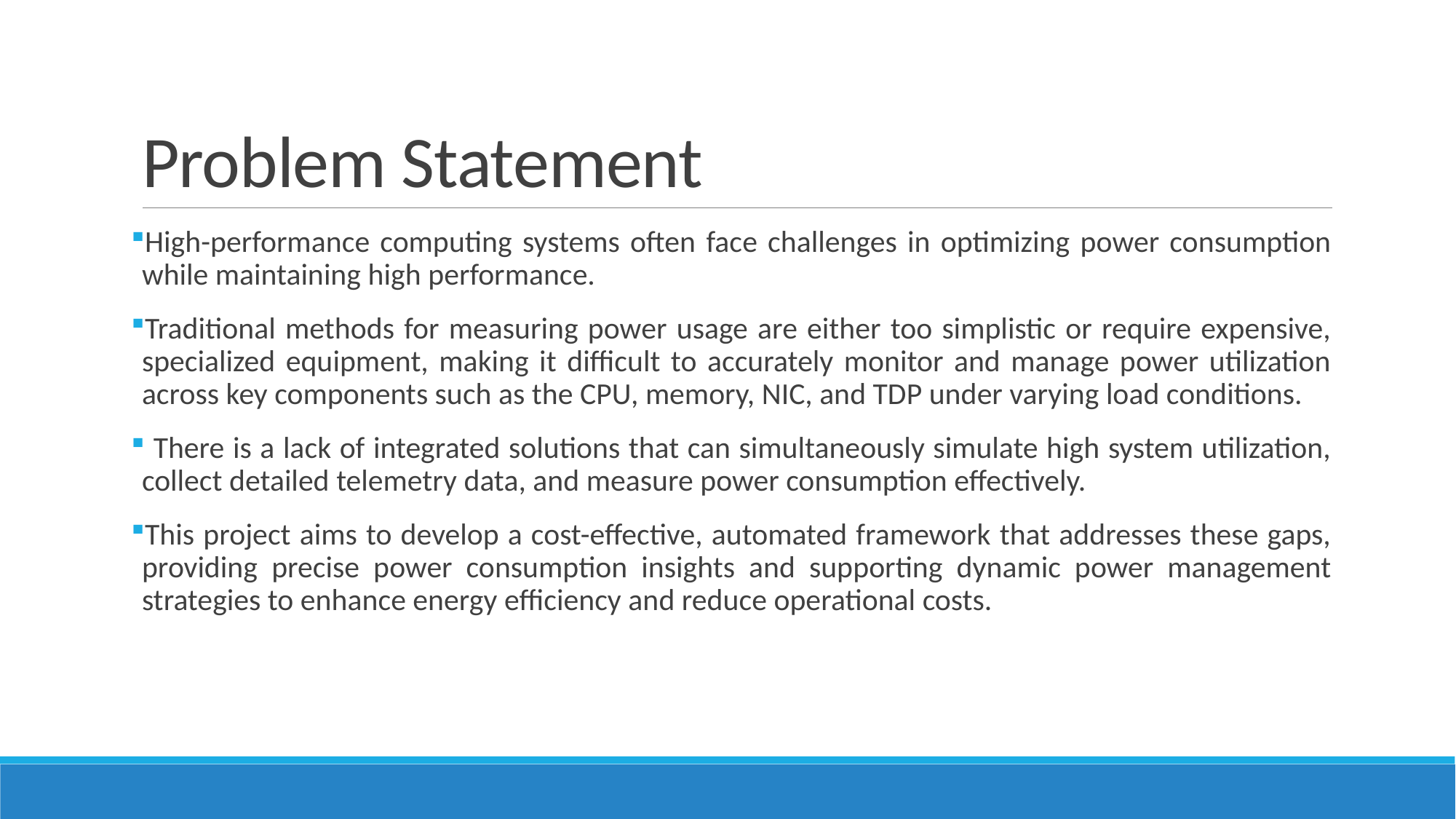

# Problem Statement
High-performance computing systems often face challenges in optimizing power consumption while maintaining high performance.
Traditional methods for measuring power usage are either too simplistic or require expensive, specialized equipment, making it difficult to accurately monitor and manage power utilization across key components such as the CPU, memory, NIC, and TDP under varying load conditions.
 There is a lack of integrated solutions that can simultaneously simulate high system utilization, collect detailed telemetry data, and measure power consumption effectively.
This project aims to develop a cost-effective, automated framework that addresses these gaps, providing precise power consumption insights and supporting dynamic power management strategies to enhance energy efficiency and reduce operational costs.